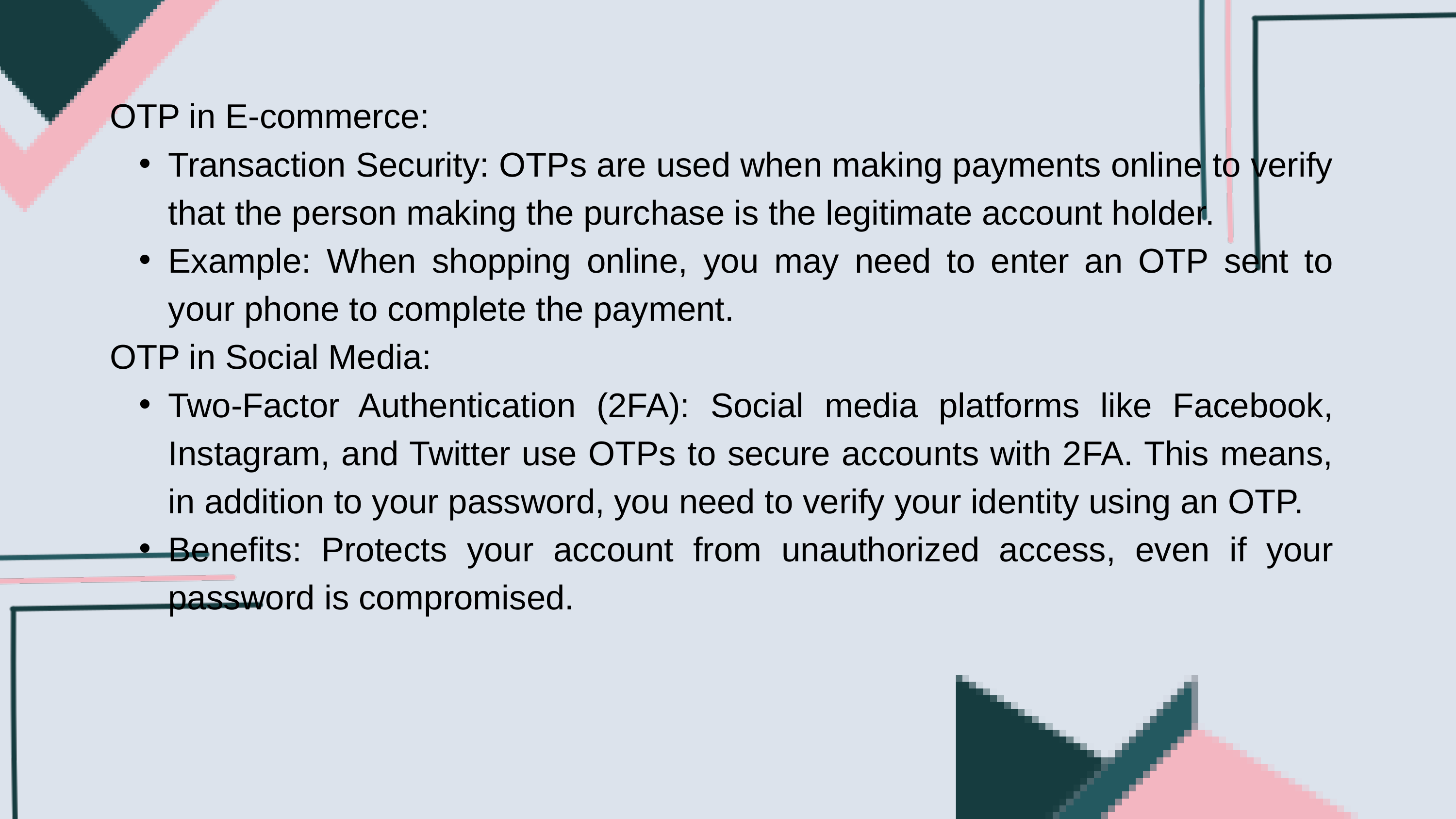

OTP in E-commerce:
Transaction Security: OTPs are used when making payments online to verify that the person making the purchase is the legitimate account holder.
Example: When shopping online, you may need to enter an OTP sent to your phone to complete the payment.
OTP in Social Media:
Two-Factor Authentication (2FA): Social media platforms like Facebook, Instagram, and Twitter use OTPs to secure accounts with 2FA. This means, in addition to your password, you need to verify your identity using an OTP.
Benefits: Protects your account from unauthorized access, even if your password is compromised.